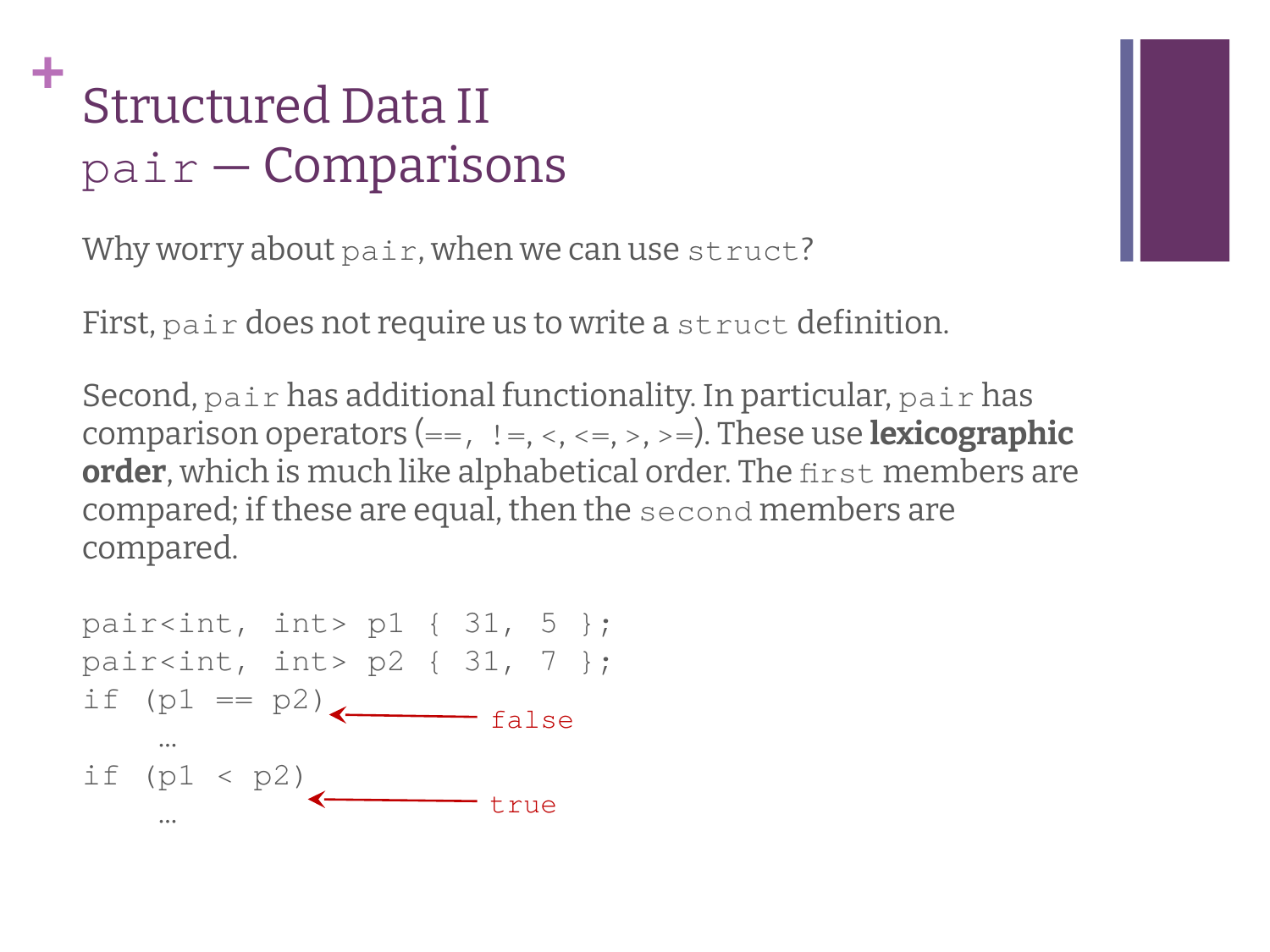

# Structured Data II pair — Comparisons
Why worry about pair, when we can use struct?
First, pair does not require us to write a struct definition.
Second, pair has additional functionality. In particular, pair has comparison operators (==, !=, <, <=, >, >=). These use lexicographic order, which is much like alphabetical order. The first members are compared; if these are equal, then the second members are compared.
pair<int, int> p1 { 31, 5 };
pair<int, int> p2 { 31, 7 };
if (p1 == p2)
    …
if (p1 < p2)
    …
false
true